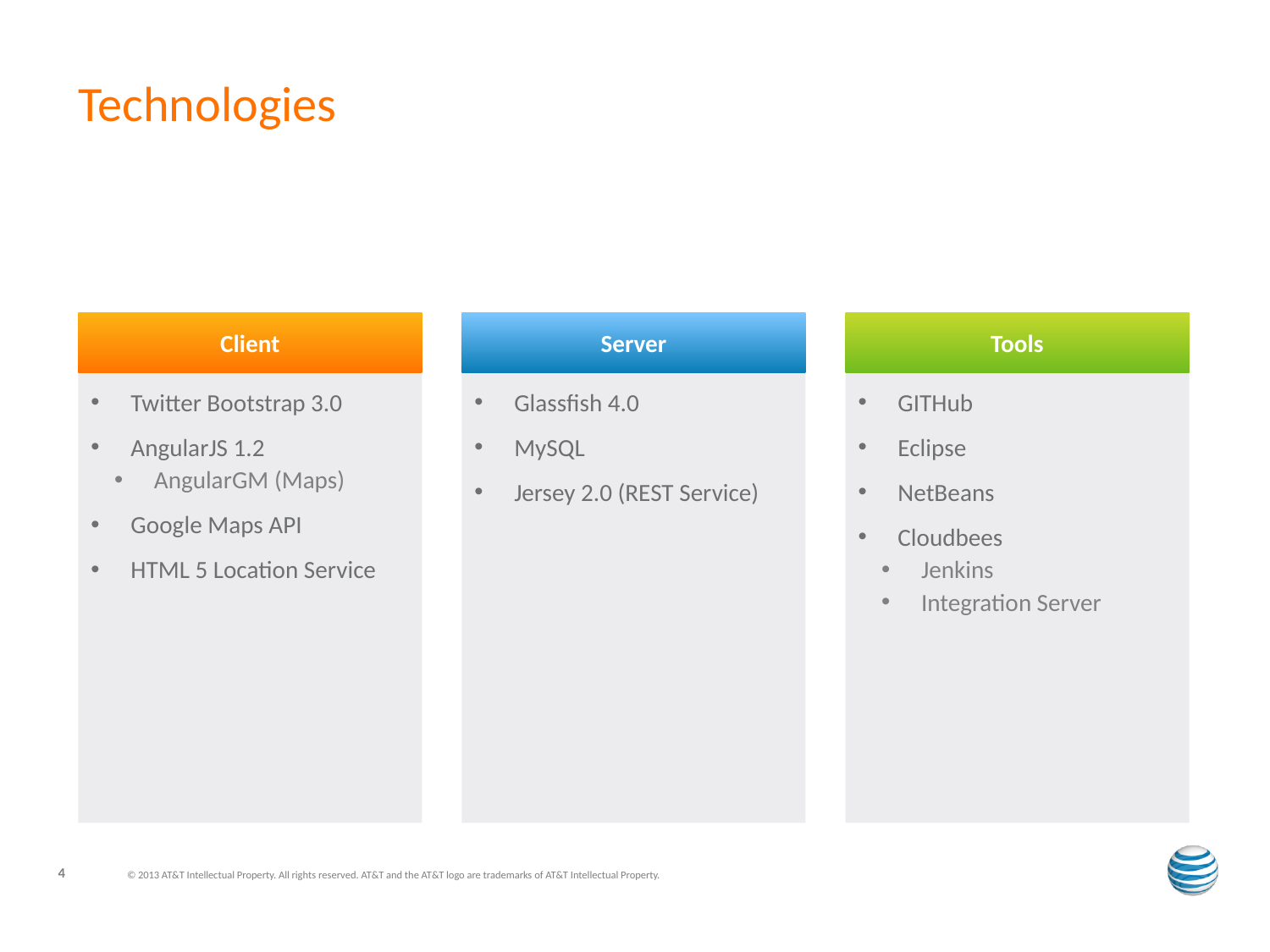

# Technologies
Twitter Bootstrap 3.0
AngularJS 1.2
AngularGM (Maps)
Google Maps API
HTML 5 Location Service

Glassfish 4.0
MySQL
Jersey 2.0 (REST Service)
GITHub
Eclipse
NetBeans
Cloudbees
Jenkins
Integration Server
Client
Server
Tools
4
© 2013 AT&T Intellectual Property. All rights reserved. AT&T and the AT&T logo are trademarks of AT&T Intellectual Property.